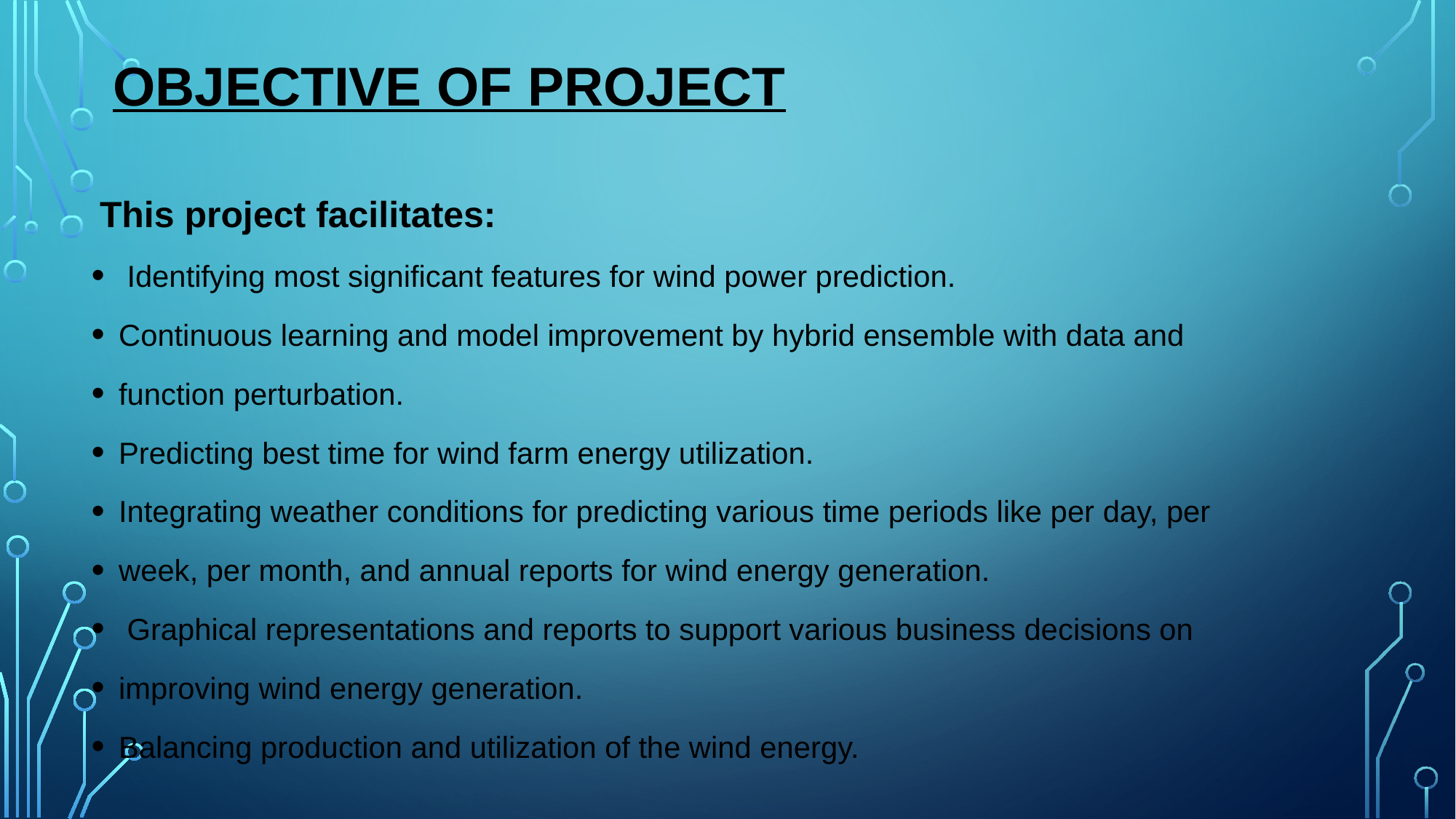

# Objective of project
 This project facilitates:
 Identifying most significant features for wind power prediction.
Continuous learning and model improvement by hybrid ensemble with data and
function perturbation.
Predicting best time for wind farm energy utilization.
Integrating weather conditions for predicting various time periods like per day, per
week, per month, and annual reports for wind energy generation.
 Graphical representations and reports to support various business decisions on
improving wind energy generation.
Balancing production and utilization of the wind energy.